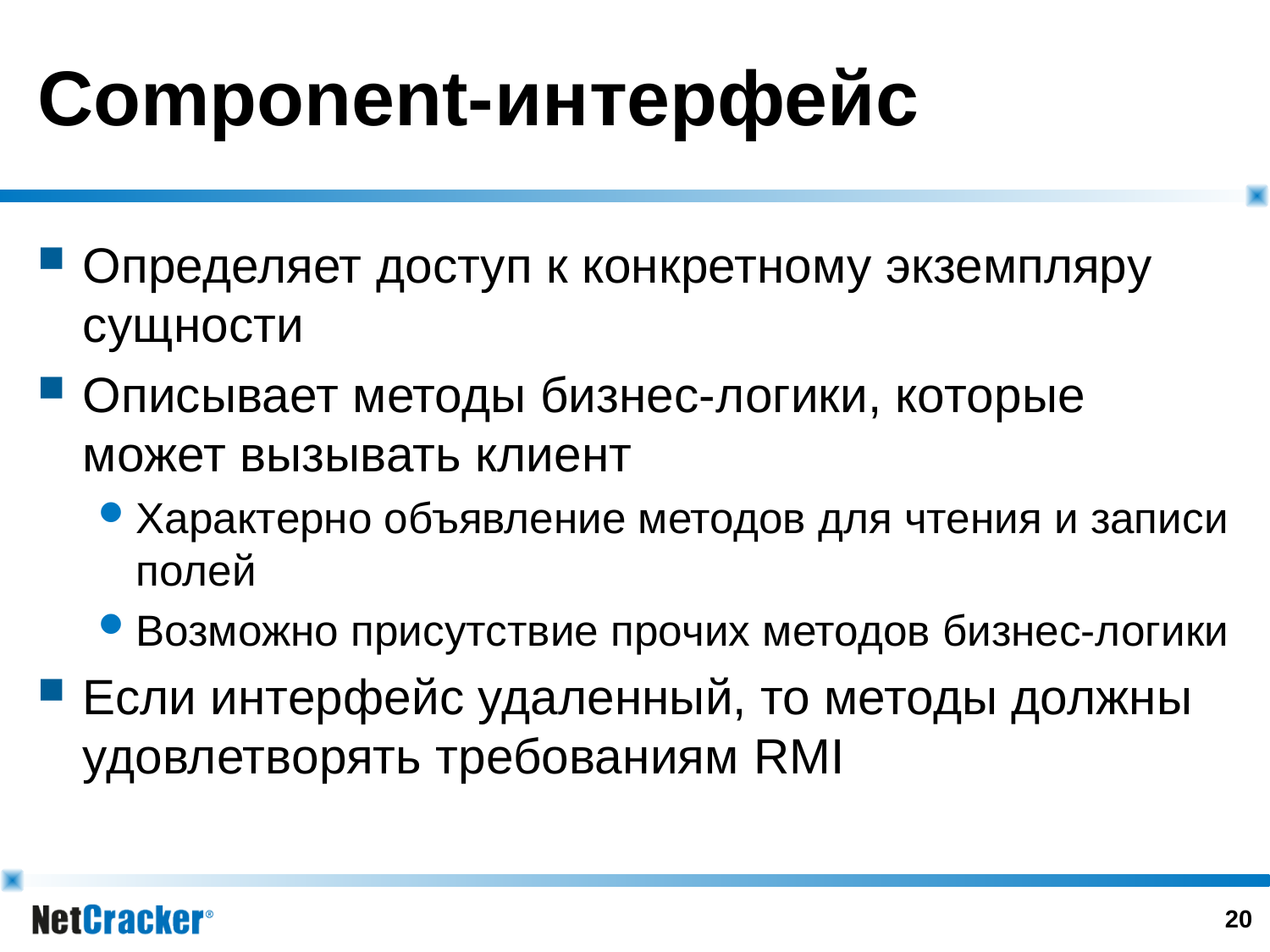

# Component-интерфейс
Определяет доступ к конкретному экземпляру сущности
Описывает методы бизнес-логики, которые может вызывать клиент
Характерно объявление методов для чтения и записи полей
Возможно присутствие прочих методов бизнес-логики
Если интерфейс удаленный, то методы должны удовлетворять требованиям RMI
20